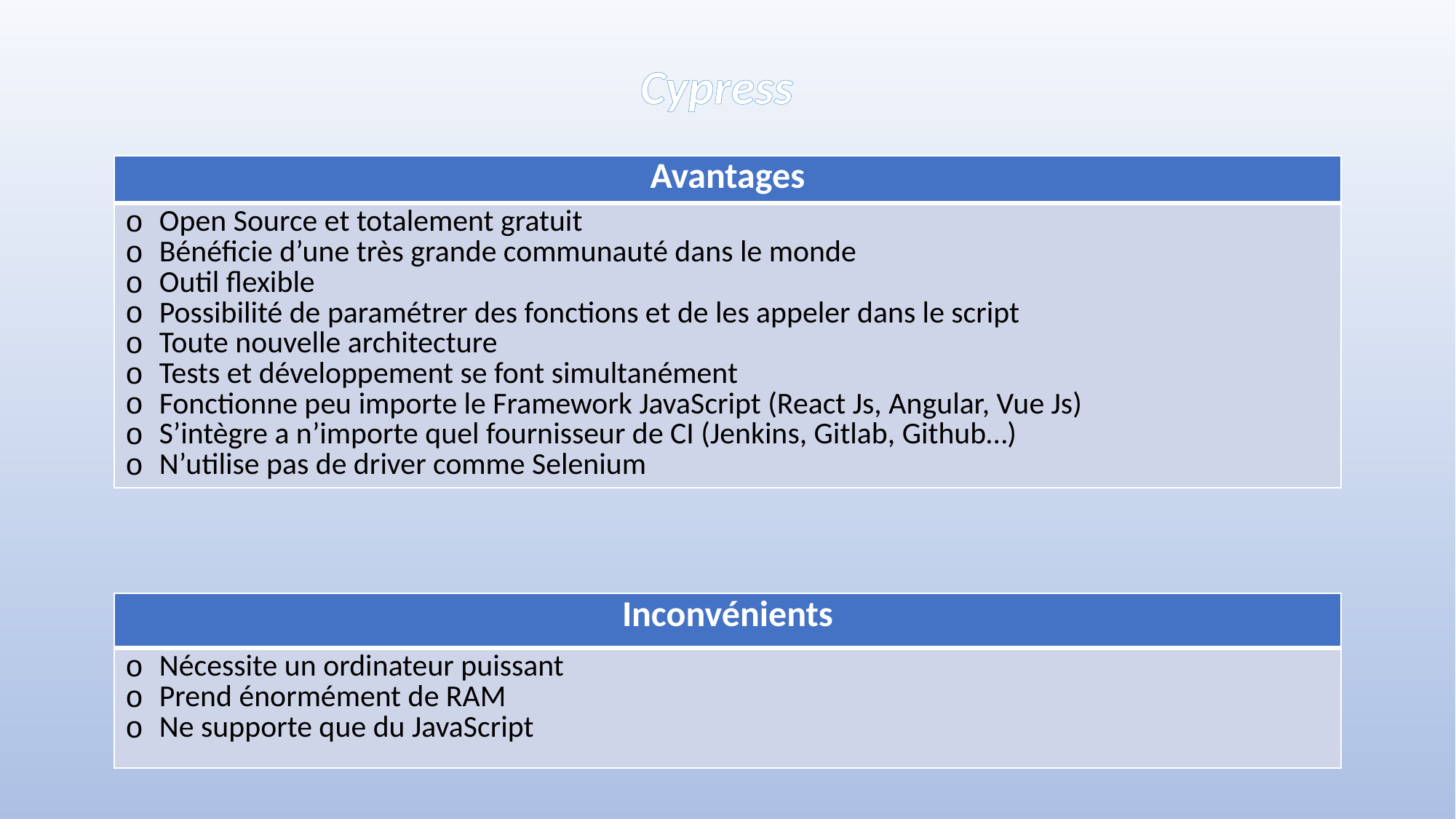

Cypress
| Avantages |
| --- |
| Open Source et totalement gratuit Bénéficie d’une très grande communauté dans le monde Outil flexible Possibilité de paramétrer des fonctions et de les appeler dans le script Toute nouvelle architecture Tests et développement se font simultanément Fonctionne peu importe le Framework JavaScript (React Js, Angular, Vue Js) S’intègre a n’importe quel fournisseur de CI (Jenkins, Gitlab, Github…) N’utilise pas de driver comme Selenium |
| Inconvénients |
| --- |
| Nécessite un ordinateur puissant Prend énormément de RAM Ne supporte que du JavaScript |